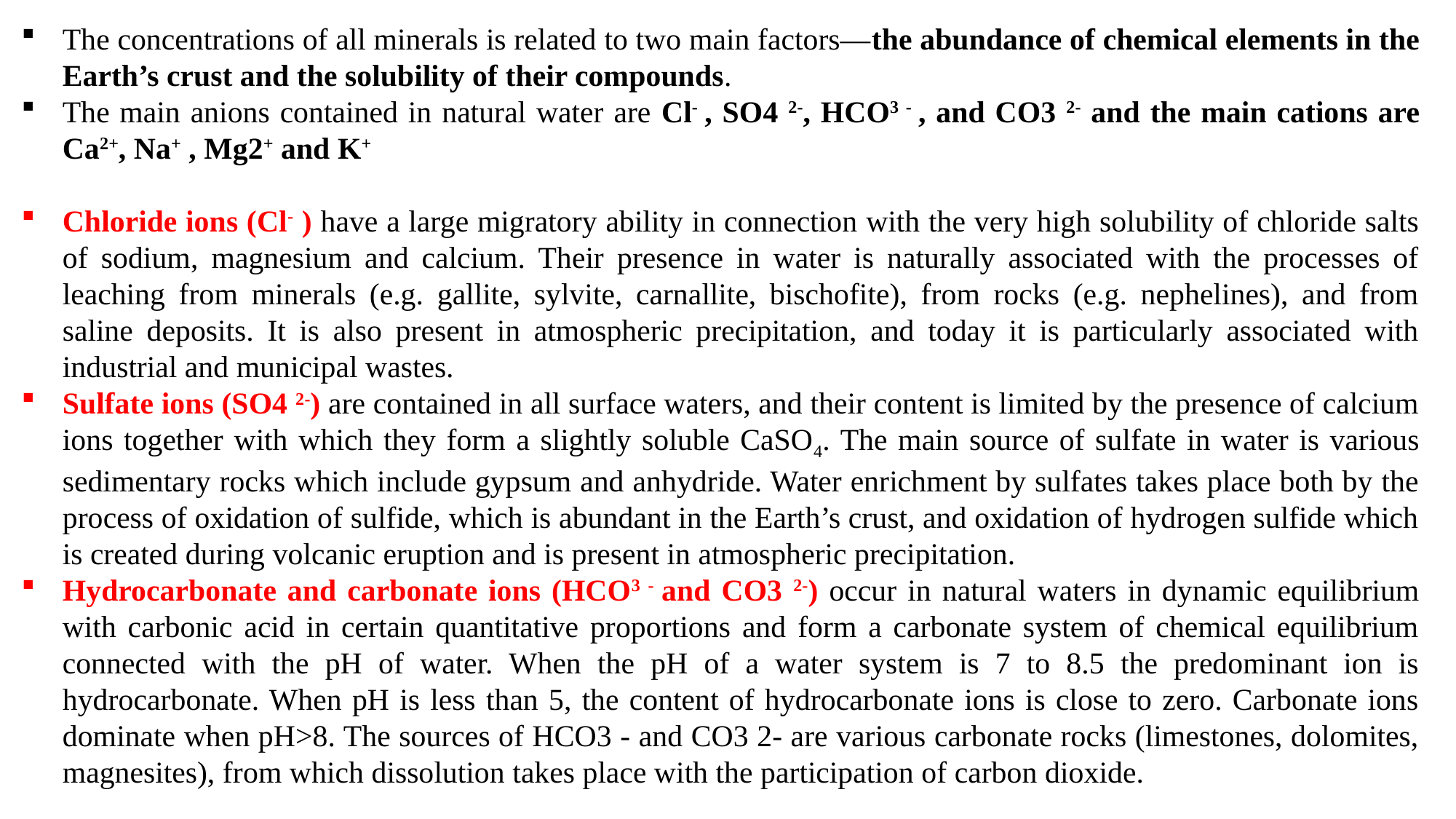

The concentrations of all minerals is related to two main factors—the abundance of chemical elements in the Earth’s crust and the solubility of their compounds.
The main anions contained in natural water are Cl- , SO4 2-, HCO3 - , and CO3 2- and the main cations are Ca2+, Na+ , Mg2+ and K+

Chloride ions (Cl- ) have a large migratory ability in connection with the very high solubility of chloride salts of sodium, magnesium and calcium. Their presence in water is naturally associated with the processes of leaching from minerals (e.g. gallite, sylvite, carnallite, bischofite), from rocks (e.g. nephelines), and from saline deposits. It is also present in atmospheric precipitation, and today it is particularly associated with industrial and municipal wastes.
Sulfate ions (SO4 2-) are contained in all surface waters, and their content is limited by the presence of calcium ions together with which they form a slightly soluble CaSO4. The main source of sulfate in water is various sedimentary rocks which include gypsum and anhydride. Water enrichment by sulfates takes place both by the process of oxidation of sulfide, which is abundant in the Earth’s crust, and oxidation of hydrogen sulfide which is created during volcanic eruption and is present in atmospheric precipitation.
Hydrocarbonate and carbonate ions (HCO3 - and CO3 2-) occur in natural waters in dynamic equilibrium with carbonic acid in certain quantitative proportions and form a carbonate system of chemical equilibrium connected with the pH of water. When the pH of a water system is 7 to 8.5 the predominant ion is hydrocarbonate. When pH is less than 5, the content of hydrocarbonate ions is close to zero. Carbonate ions dominate when pH>8. The sources of HCO3 - and CO3 2- are various carbonate rocks (limestones, dolomites, magnesites), from which dissolution takes place with the participation of carbon dioxide.